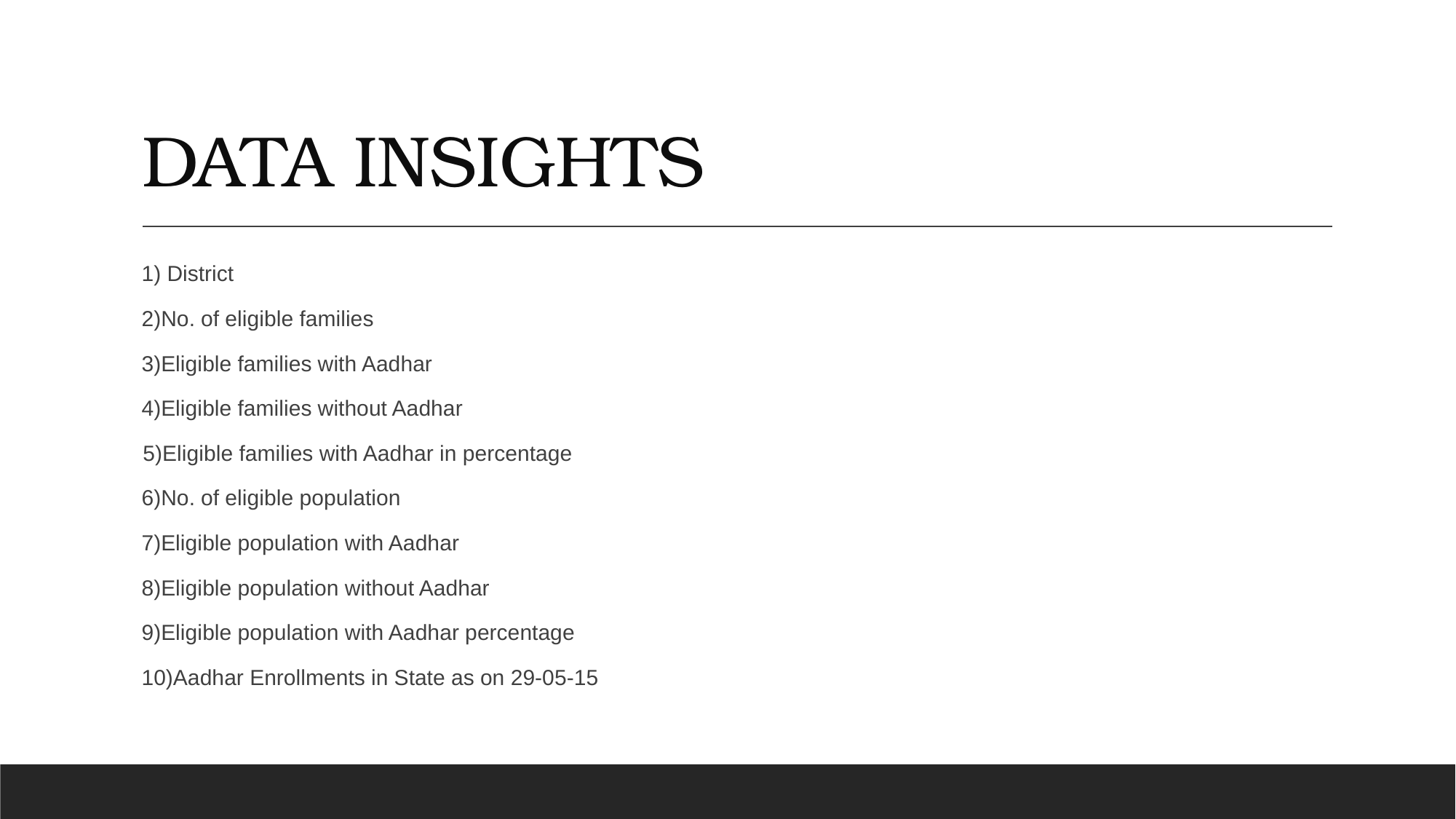

# DATA INSIGHTS
1) District
2)No. of eligible families
3)Eligible families with Aadhar
4)Eligible families without Aadhar
  5)Eligible families with Aadhar in percentage
6)No. of eligible population
7)Eligible population with Aadhar
8)Eligible population without Aadhar
9)Eligible population with Aadhar percentage
10)Aadhar Enrollments in State as on 29-05-15